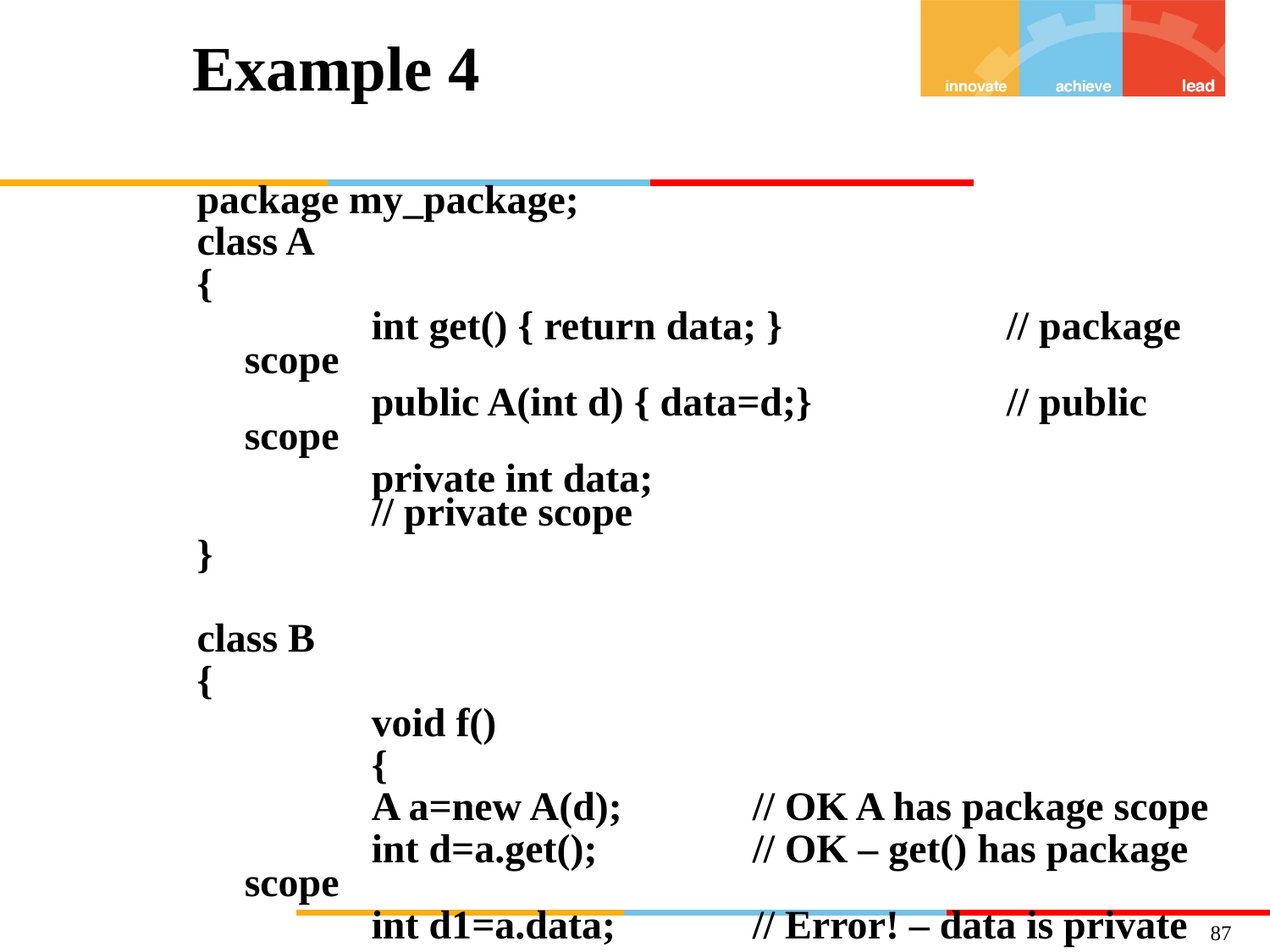

# Example 4
package my_package;
class A
{
		int get() { return data; }		// package scope
		public A(int d) { data=d;}		// public scope
		private int data;					// private scope
}

class B
{
		void f()
		{
	  	A a=new A(d);		// OK A has package scope
	  	int d=a.get();		// OK – get() has package scope
	  	int d1=a.data;		// Error! – data is private
		}}

87